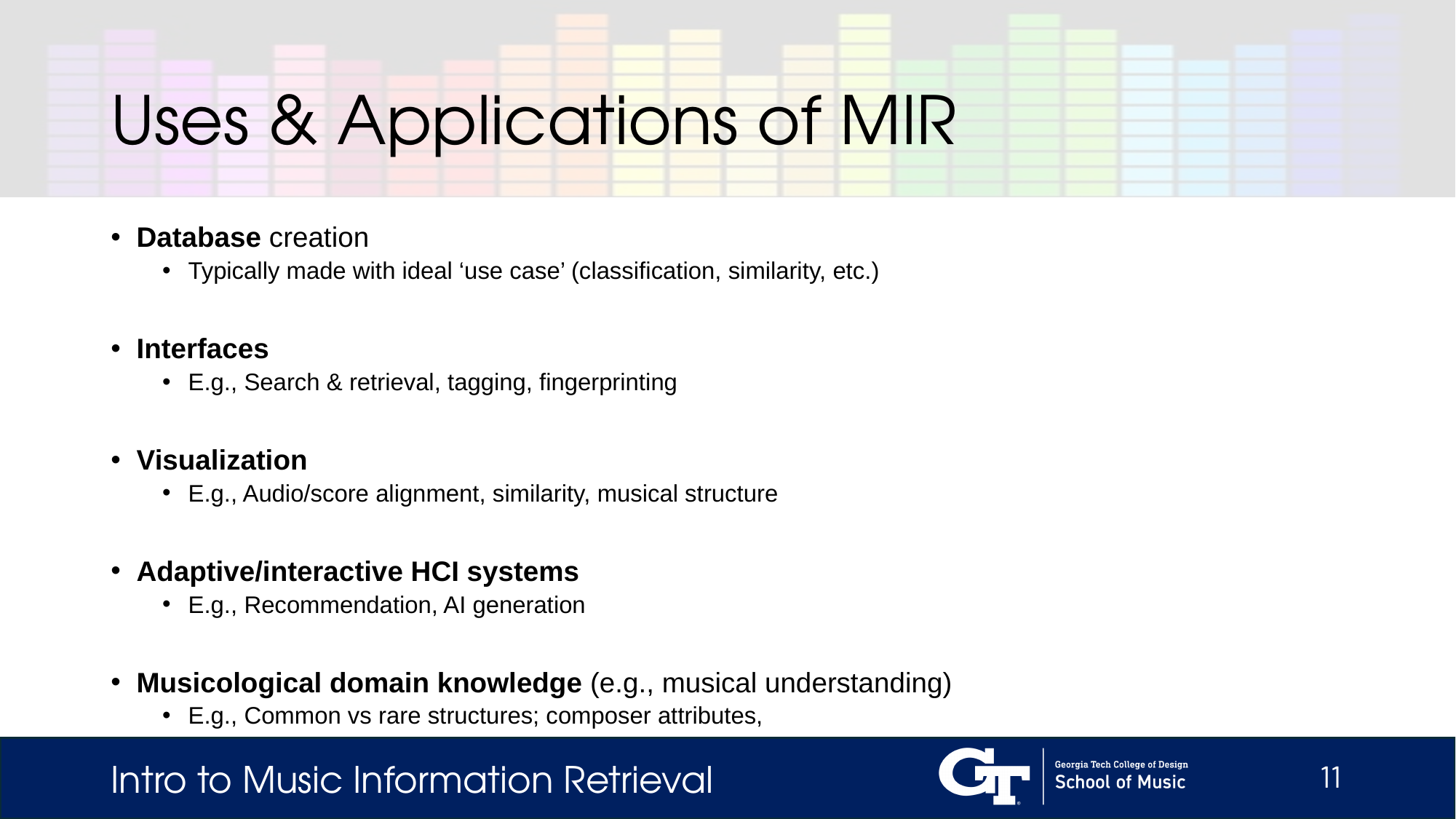

# Uses & Applications of MIR
Database creation
Typically made with ideal ‘use case’ (classification, similarity, etc.)

Interfaces
E.g., Search & retrieval, tagging, fingerprinting

Visualization
E.g., Audio/score alignment, similarity, musical structure

Adaptive/interactive HCI systems
E.g., Recommendation, AI generation

Musicological domain knowledge (e.g., musical understanding)
E.g., Common vs rare structures; composer attributes,

Intro to Music Information Retrieval
11